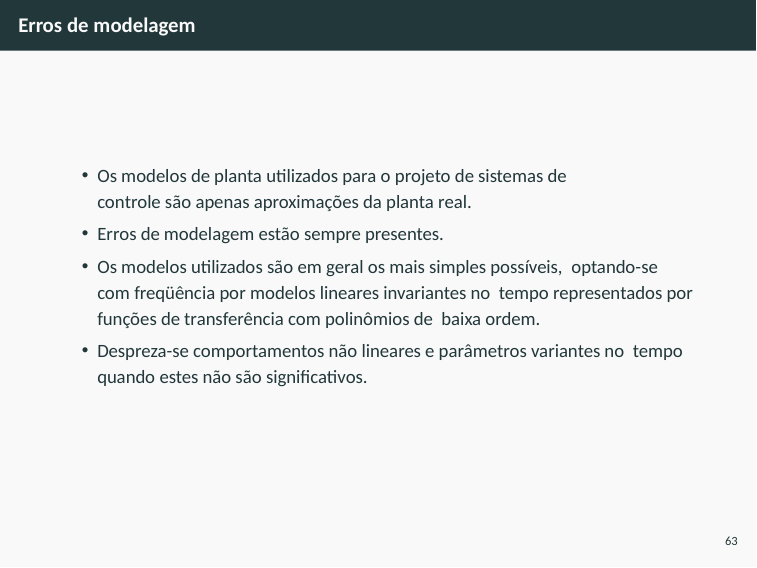

# Erros de modelagem
Os modelos de planta utilizados para o projeto de sistemas de  controle são apenas aproximações da planta real.
Erros de modelagem estão sempre presentes.
Os modelos utilizados são em geral os mais simples possíveis,  optando-se com freqüência por modelos lineares invariantes no  tempo representados por funções de transferência com polinômios de  baixa ordem.
Despreza-se comportamentos não lineares e parâmetros variantes no  tempo quando estes não são significativos.
63